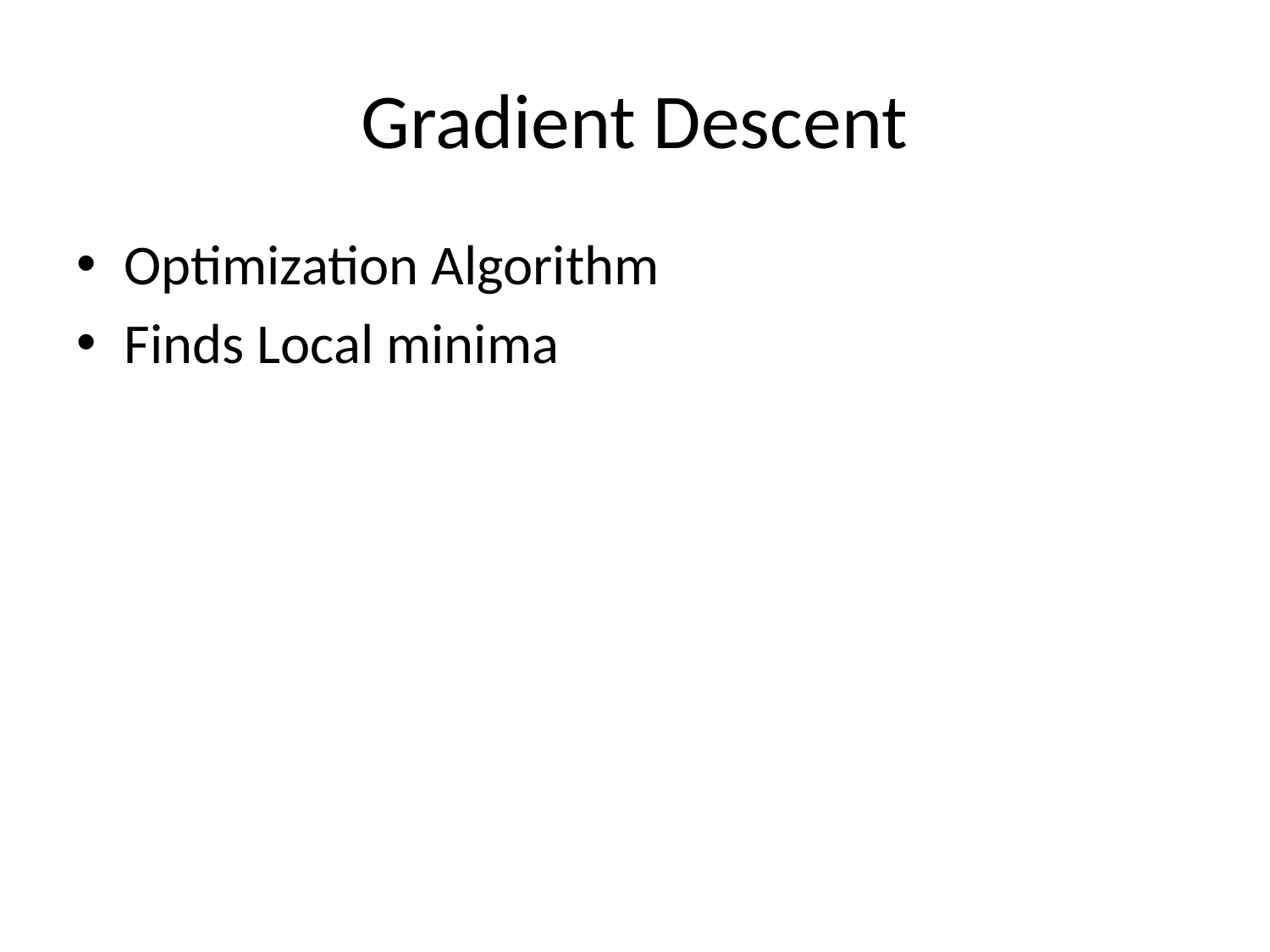

# Gradient Descent
Optimization Algorithm
Finds Local minima